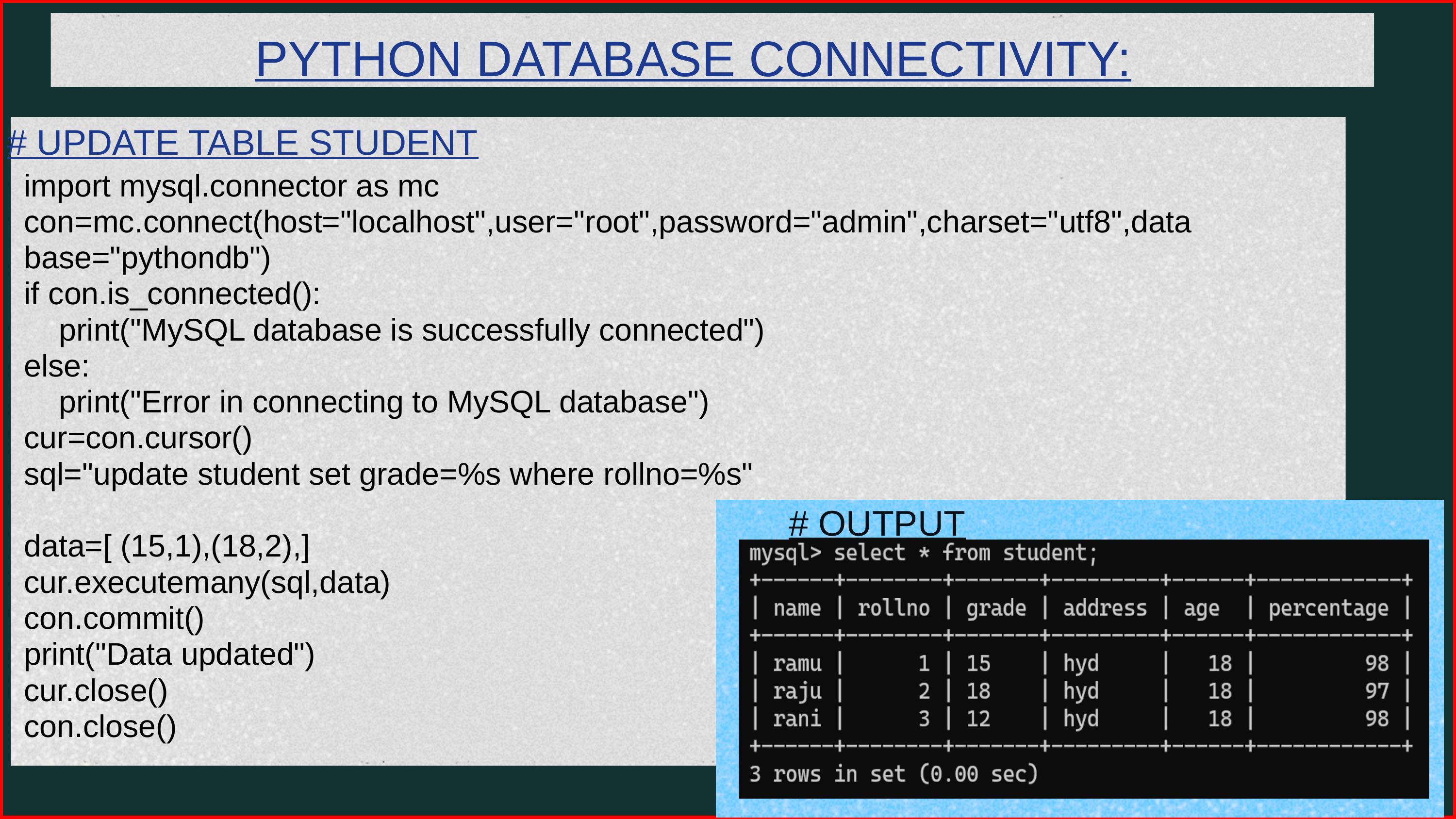

PYTHON DATABASE CONNECTIVITY:
# UPDATE TABLE STUDENT

import mysql.connector as mc
con=mc.connect(host="localhost",user="root",password="admin",charset="utf8",database="pythondb")
if con.is_connected():
    print("MySQL database is successfully connected")
else:
    print("Error in connecting to MySQL database")
cur=con.cursor()
sql="update student set grade=%s where rollno=%s"

data=[ (15,1),(18,2),]
cur.executemany(sql,data)
con.commit()
print("Data updated")
cur.close()
con.close()
# OUTPUT